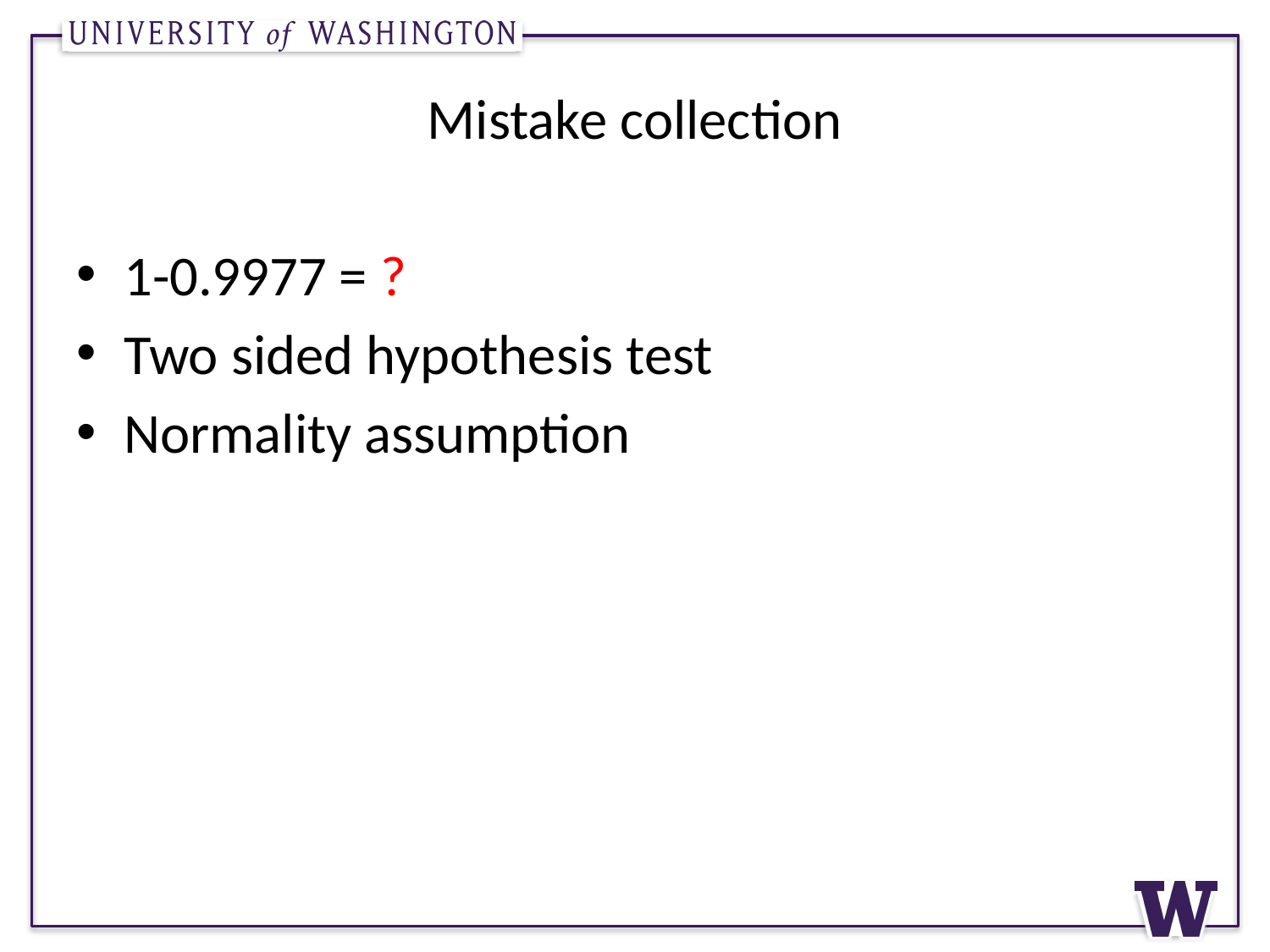

# Mistake collection
1-0.9977 = ?
Two sided hypothesis test
Normality assumption